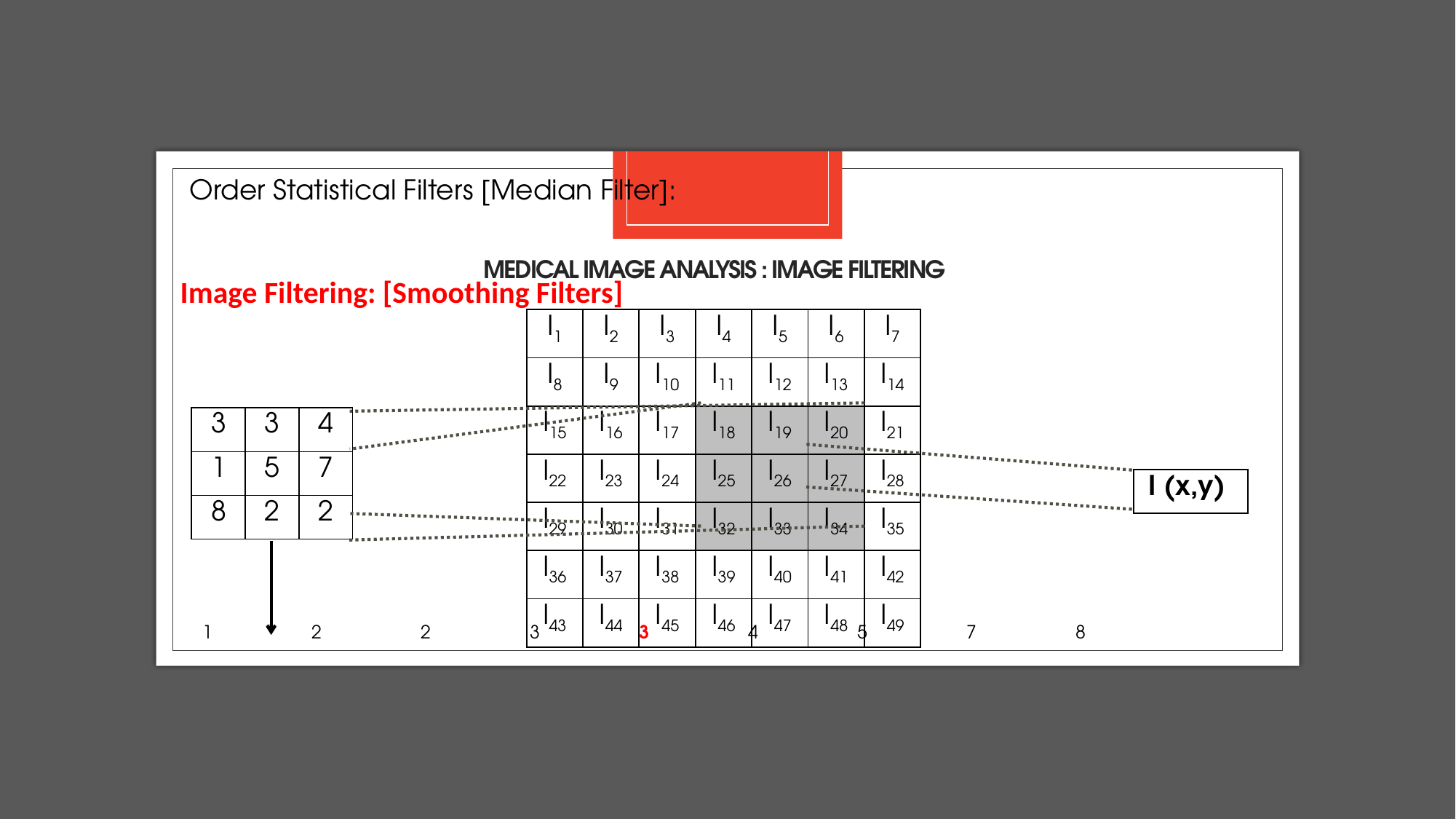

Order Statistical Filters [Median Filter]:

# Medical image analysis : image filtering

Image Filtering: [Smoothing Filters]
| I1 | I2 | I3 | I4 | I5 | I6 | I7 |
| --- | --- | --- | --- | --- | --- | --- |
| I8 | I9 | I10 | I11 | I12 | I13 | I14 |
| I15 | I16 | I17 | I18 | I19 | I20 | I21 |
| I22 | I23 | I24 | I25 | I26 | I27 | I28 |
| I29 | I30 | I31 | I32 | I33 | I34 | I35 |
| I36 | I37 | I38 | I39 | I40 | I41 | I42 |
| I43 | I44 | I45 | I46 | I47 | I48 | I49 |
| 3 | 3 | 4 |
| --- | --- | --- |
| 1 | 5 | 7 |
| 8 | 2 | 2 |
| I (x,y) |
| --- |
1	2	2	3	3	4	5	7	8